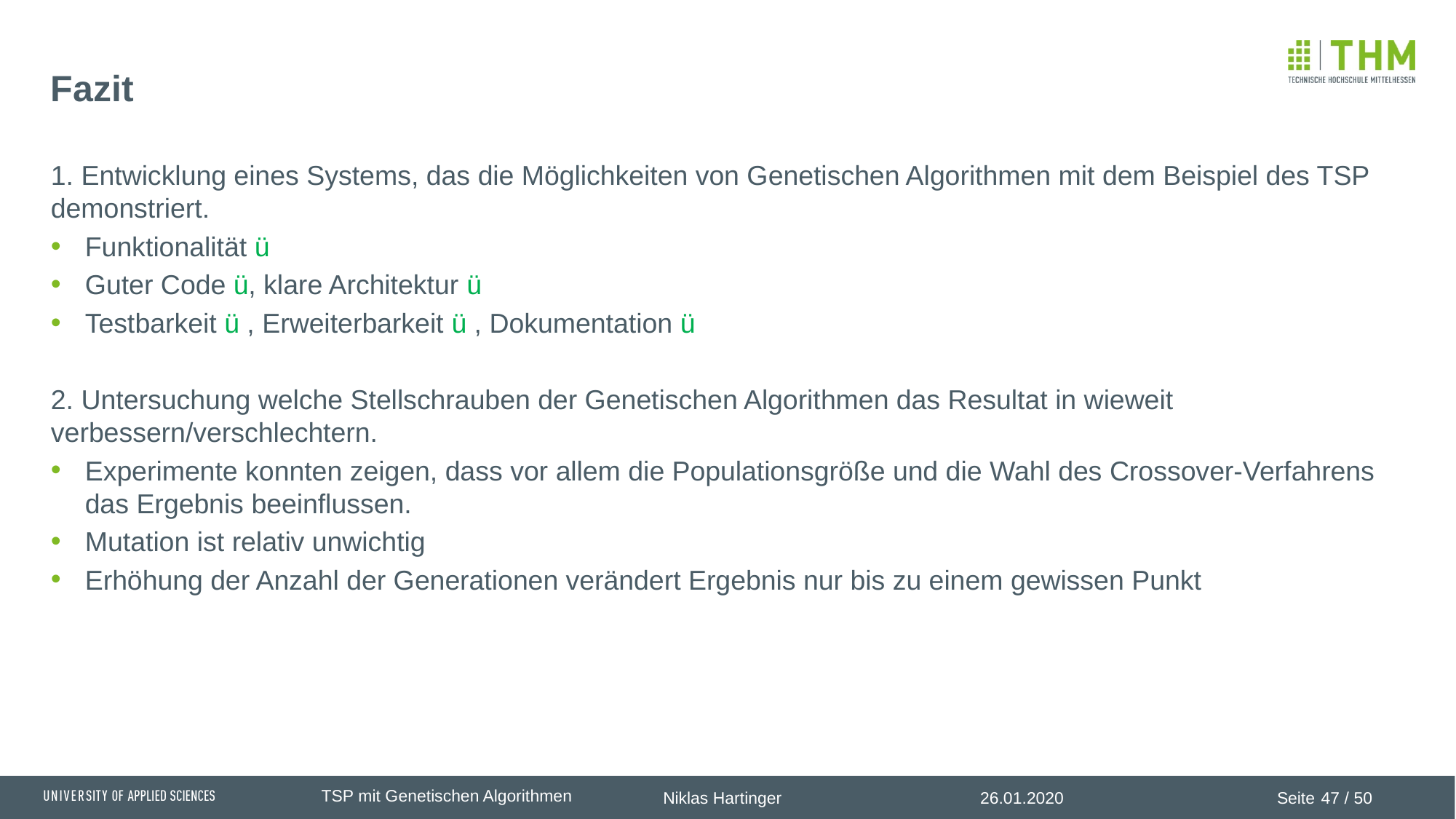

# Fazit
1. Entwicklung eines Systems, das die Möglichkeiten von Genetischen Algorithmen mit dem Beispiel des TSP demonstriert.
Funktionalität ü
Guter Code ü, klare Architektur ü
Testbarkeit ü , Erweiterbarkeit ü , Dokumentation ü

2. Untersuchung welche Stellschrauben der Genetischen Algorithmen das Resultat in wieweit verbessern/verschlechtern.
Experimente konnten zeigen, dass vor allem die Populationsgröße und die Wahl des Crossover-Verfahrens das Ergebnis beeinflussen.
Mutation ist relativ unwichtig
Erhöhung der Anzahl der Generationen verändert Ergebnis nur bis zu einem gewissen Punkt